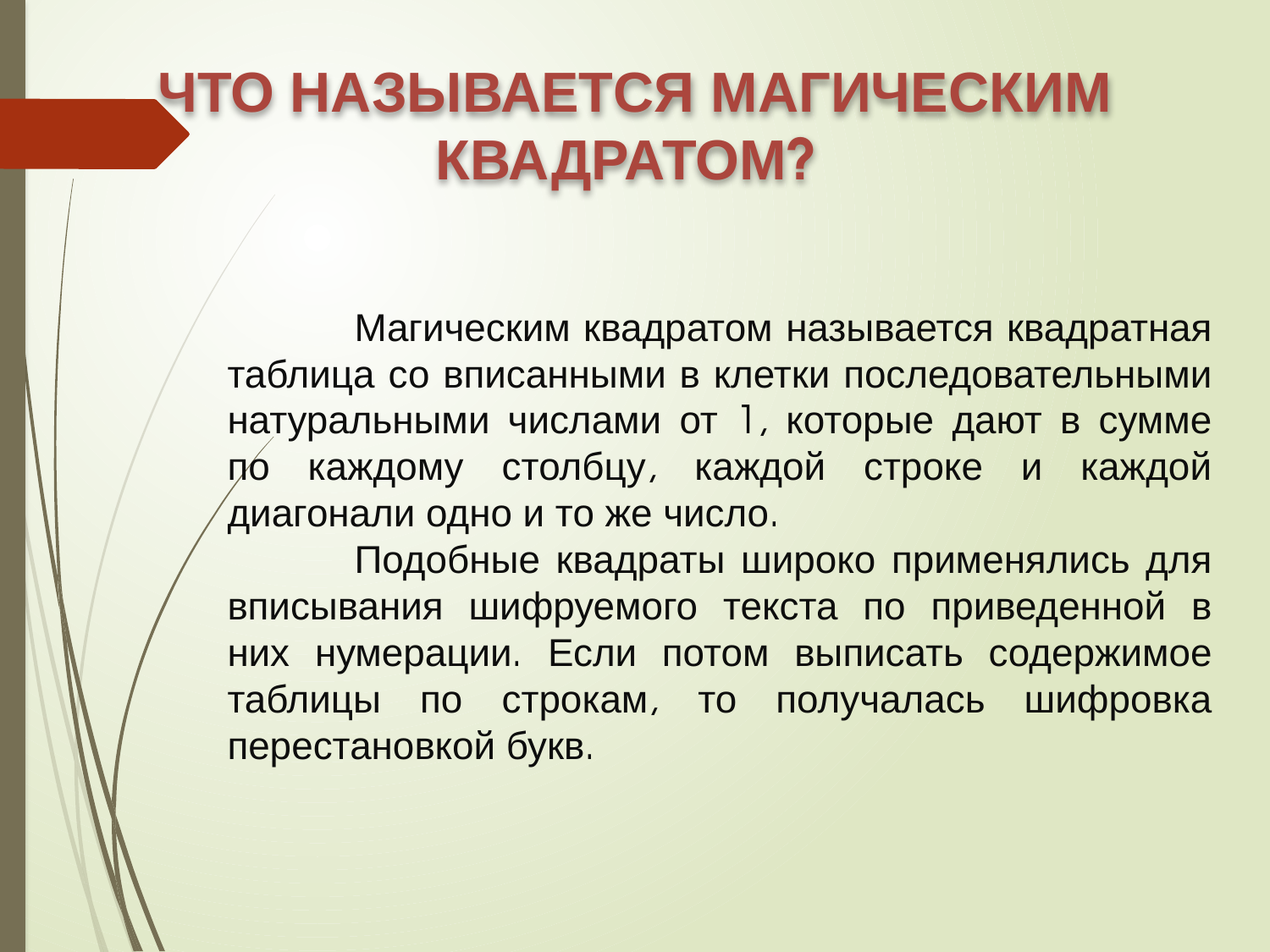

Что называется магическим квадратом?
	Магическим квадратом называется квадратная таблица со вписанными в клетки последовательными натуральными числами от 1, которые дают в сумме по каждому столбцу, каждой строке и каждой диагонали одно и то же число.
	Подобные квадраты широко применялись для вписывания шифруемого текста по приведенной в них нумерации. Если потом выписать содержимое таблицы по строкам, то получалась шифровка перестановкой букв.